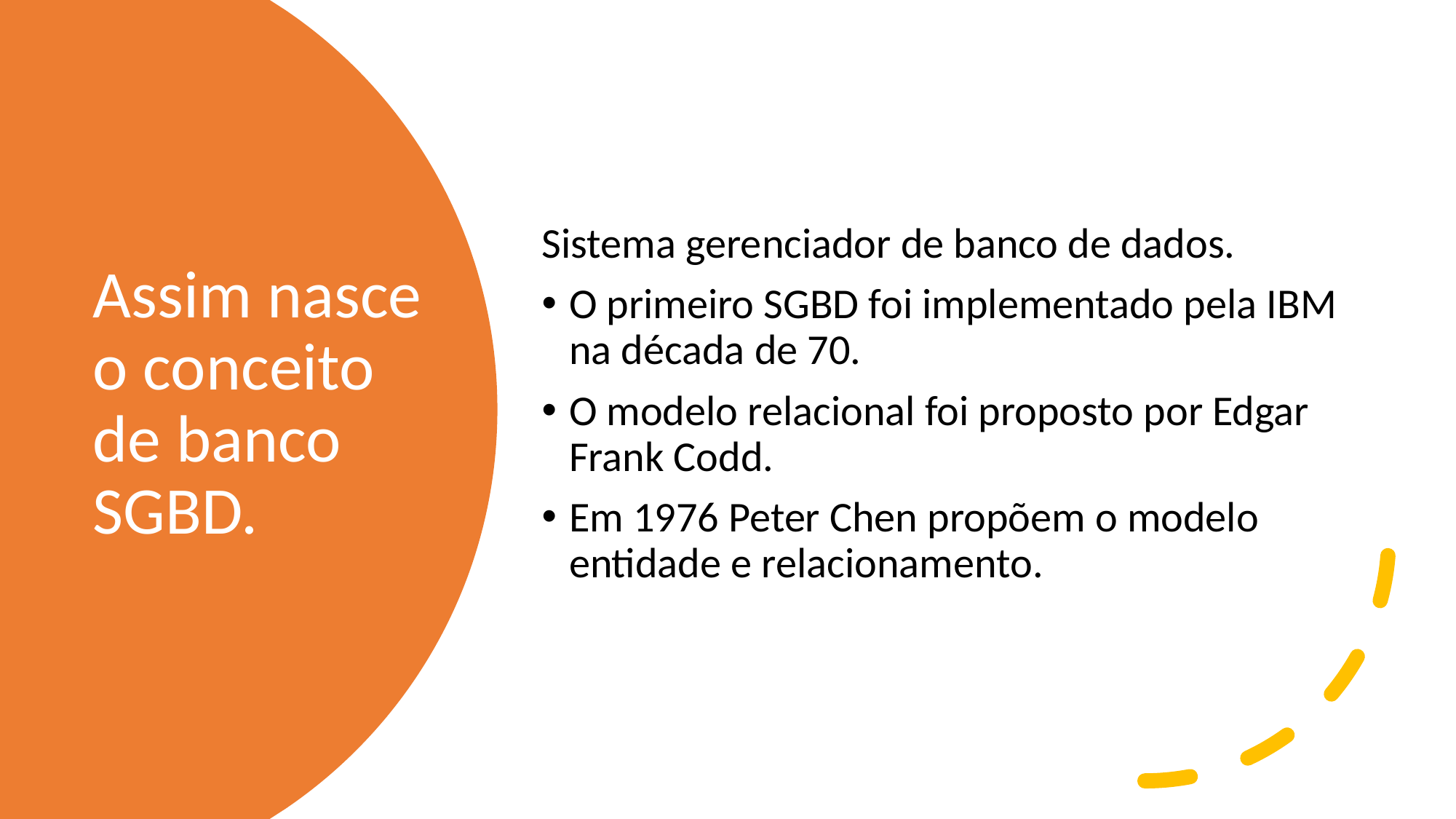

Sistema gerenciador de banco de dados.
O primeiro SGBD foi implementado pela IBM na década de 70.
O modelo relacional foi proposto por Edgar Frank Codd.
Em 1976 Peter Chen propõem o modelo entidade e relacionamento.
# Assim nasce o conceito de banco SGBD.